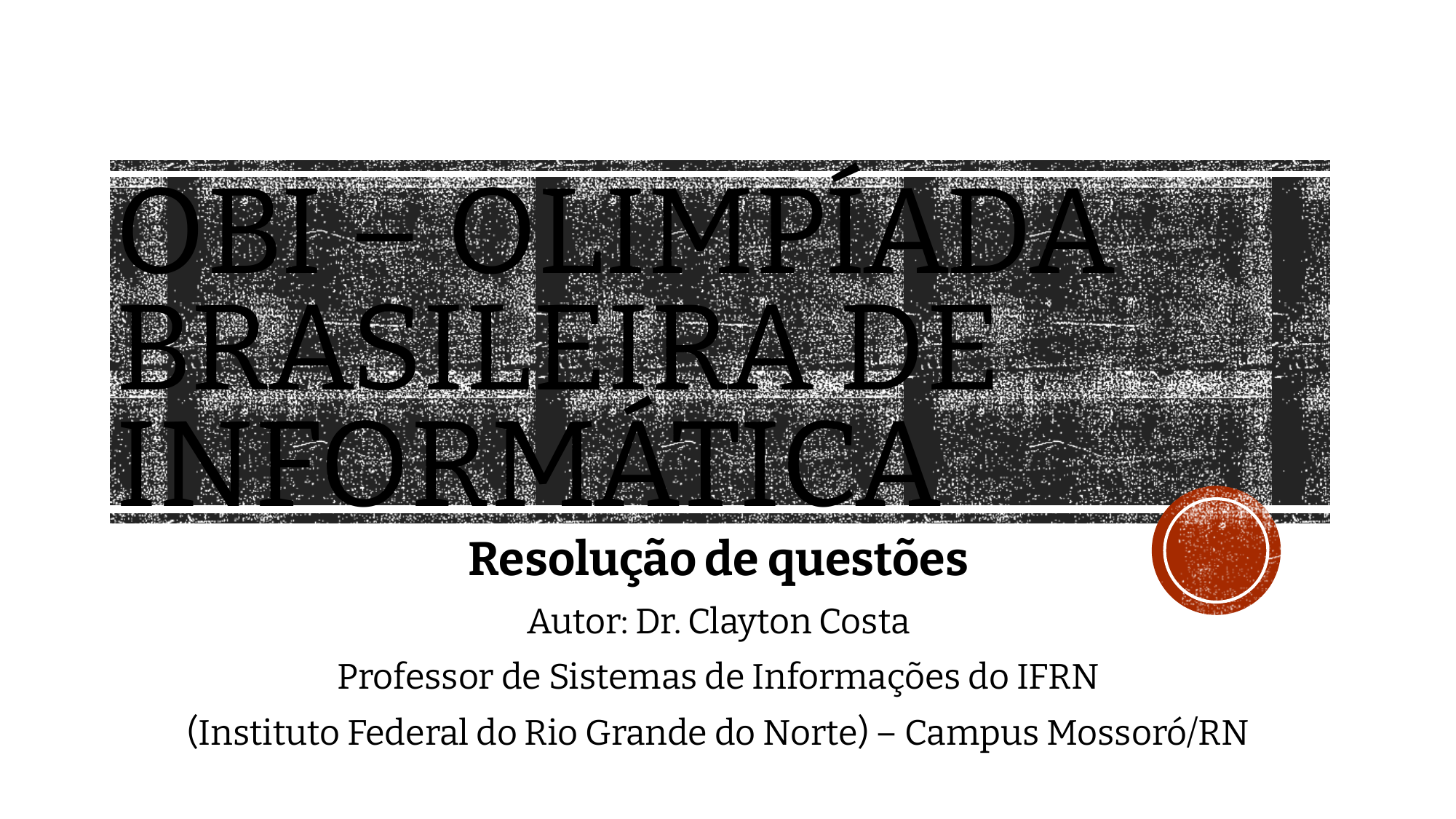

# OBI – Olimpíada brasileira de informática
Resolução de questões
Autor: Dr. Clayton Costa
Professor de Sistemas de Informações do IFRN
(Instituto Federal do Rio Grande do Norte) – Campus Mossoró/RN